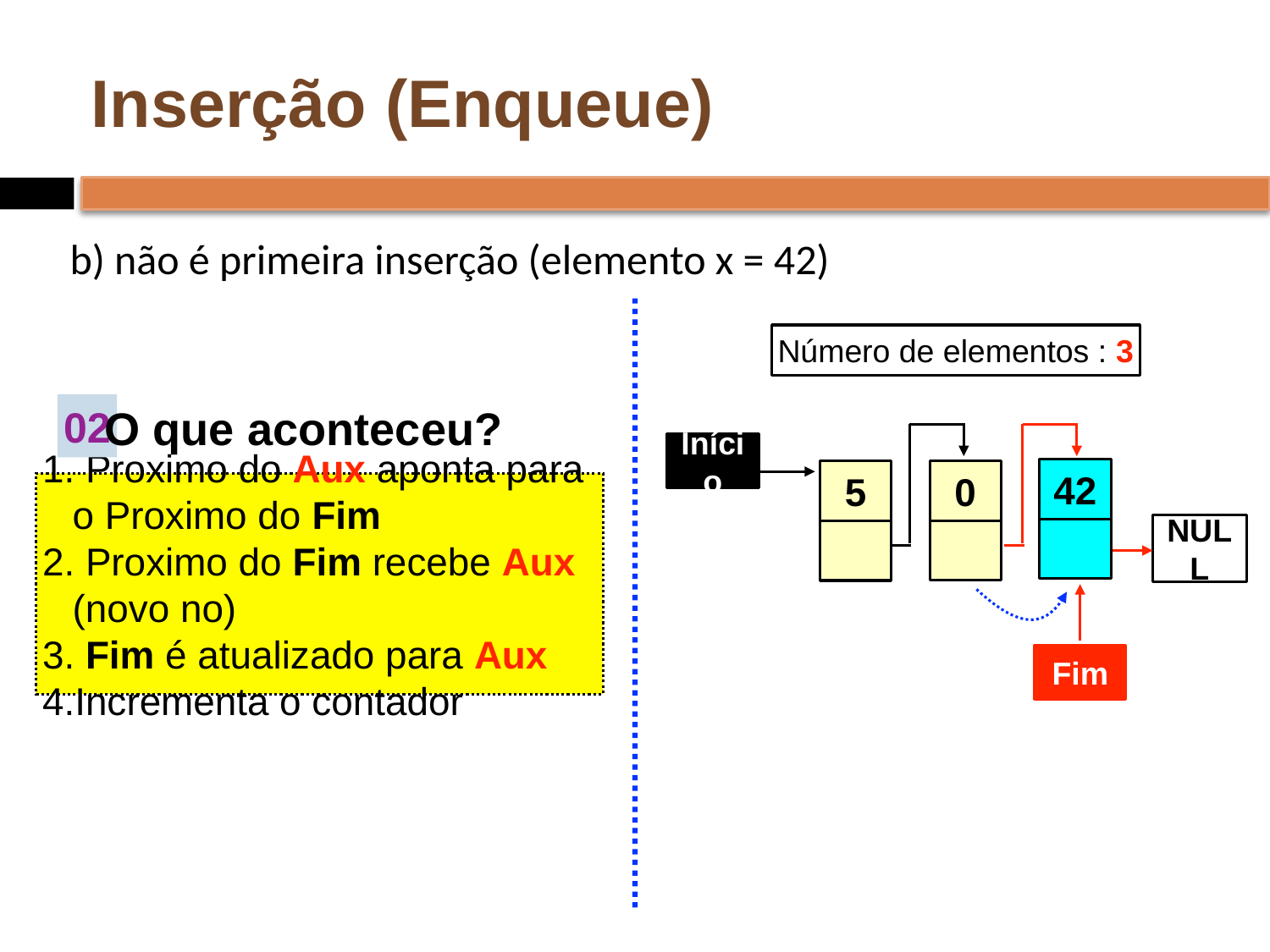

# Inserção (Enqueue)
b) não é primeira inserção (elemento x = 42)

Número de elementos : 3
O que aconteceu?
02

Início
42
0
5

 Proximo do Aux aponta para o Proximo do Fim
 Proximo do Fim recebe Aux (novo no)
 Fim é atualizado para Aux
Incrementa o contador
NULL

Fim
29